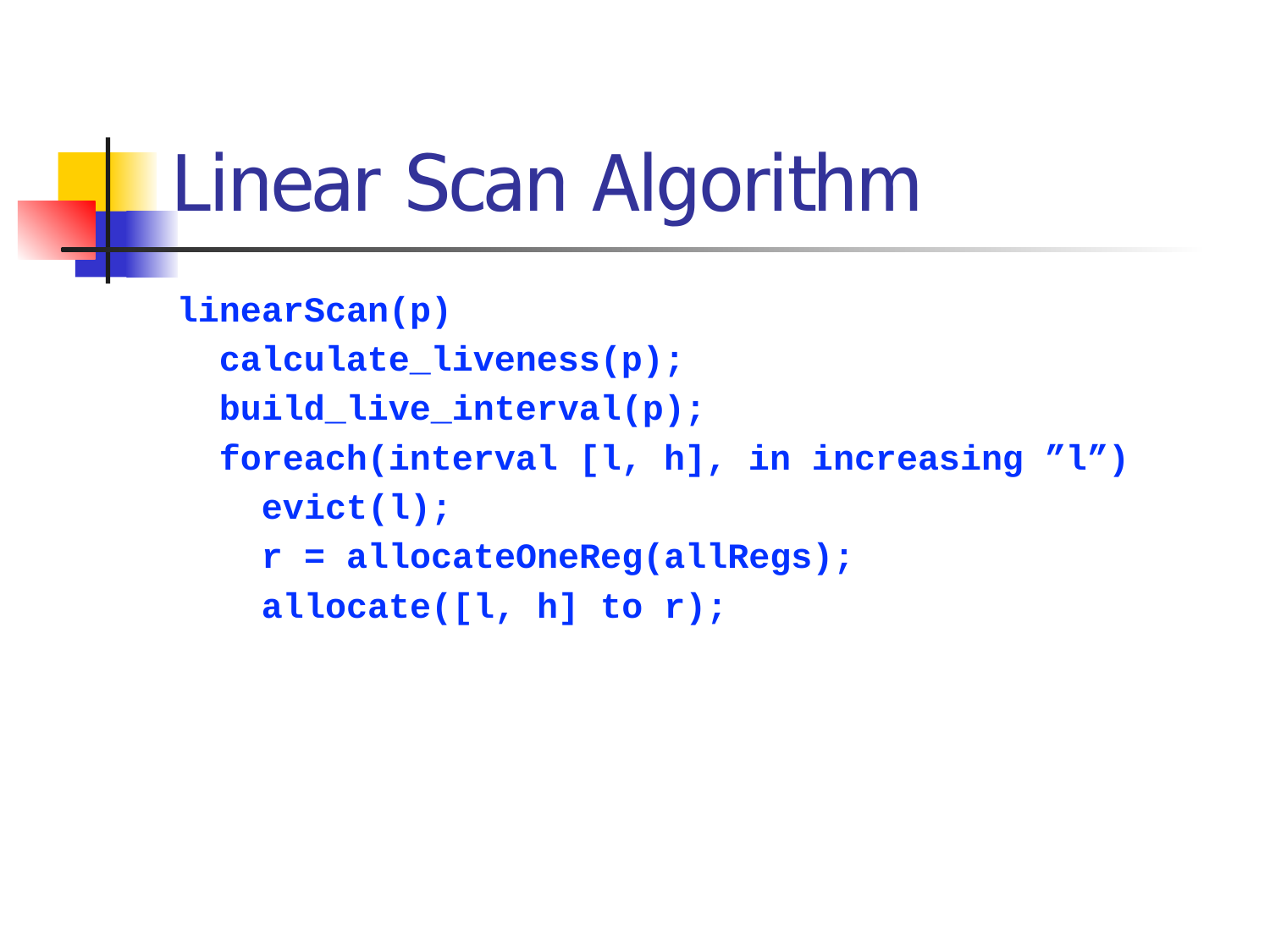

# Linear Scan Algorithm
linearScan(p)
  calculate_liveness(p);
  build_live_interval(p);
  foreach(interval [l, h], in increasing ”l”)
    evict(l);
    r = allocateOneReg(allRegs);
    allocate([l, h] to r);